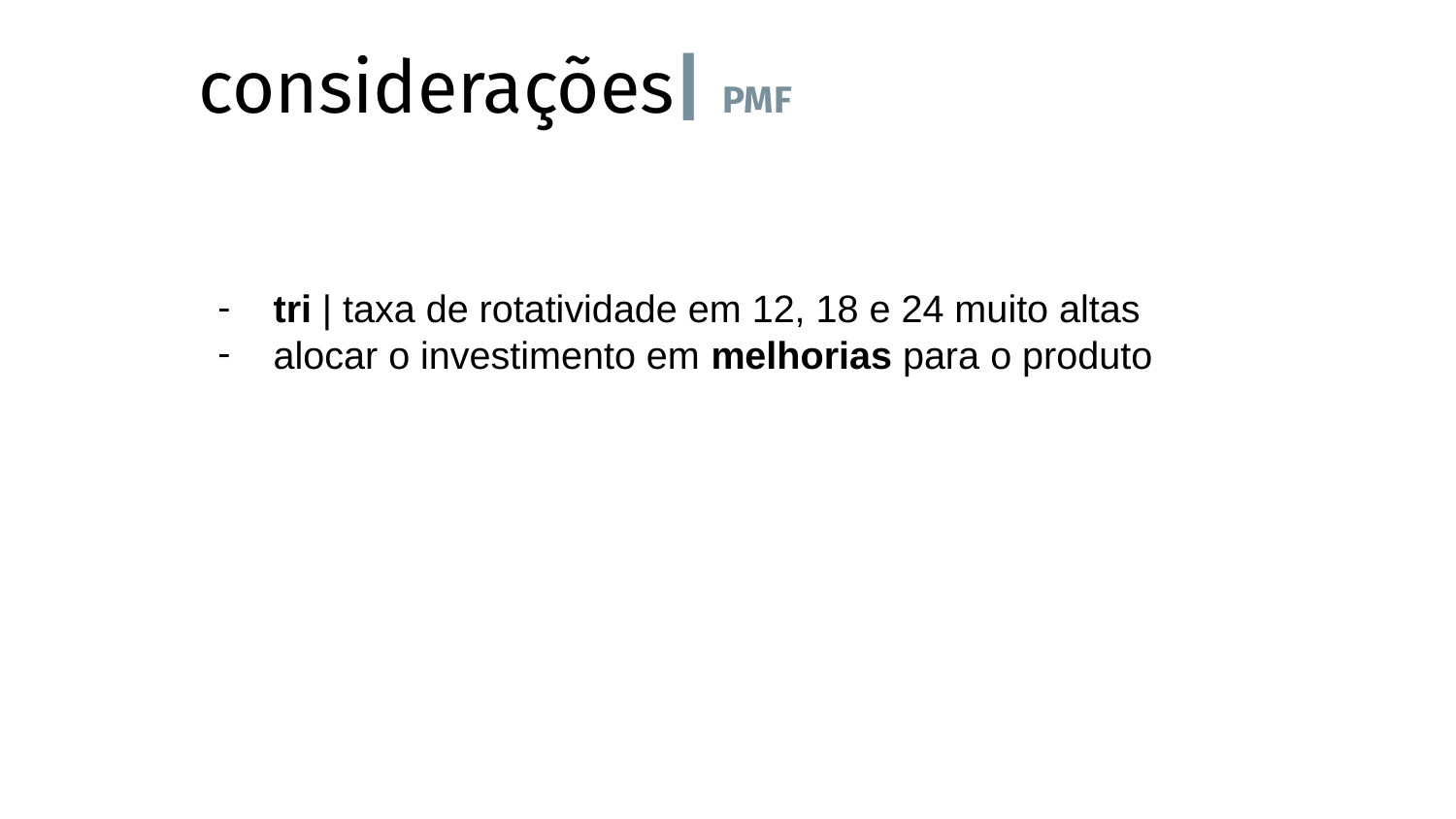

# considerações| PMF
tri | taxa de rotatividade em 12, 18 e 24 muito altas
alocar o investimento em melhorias para o produto